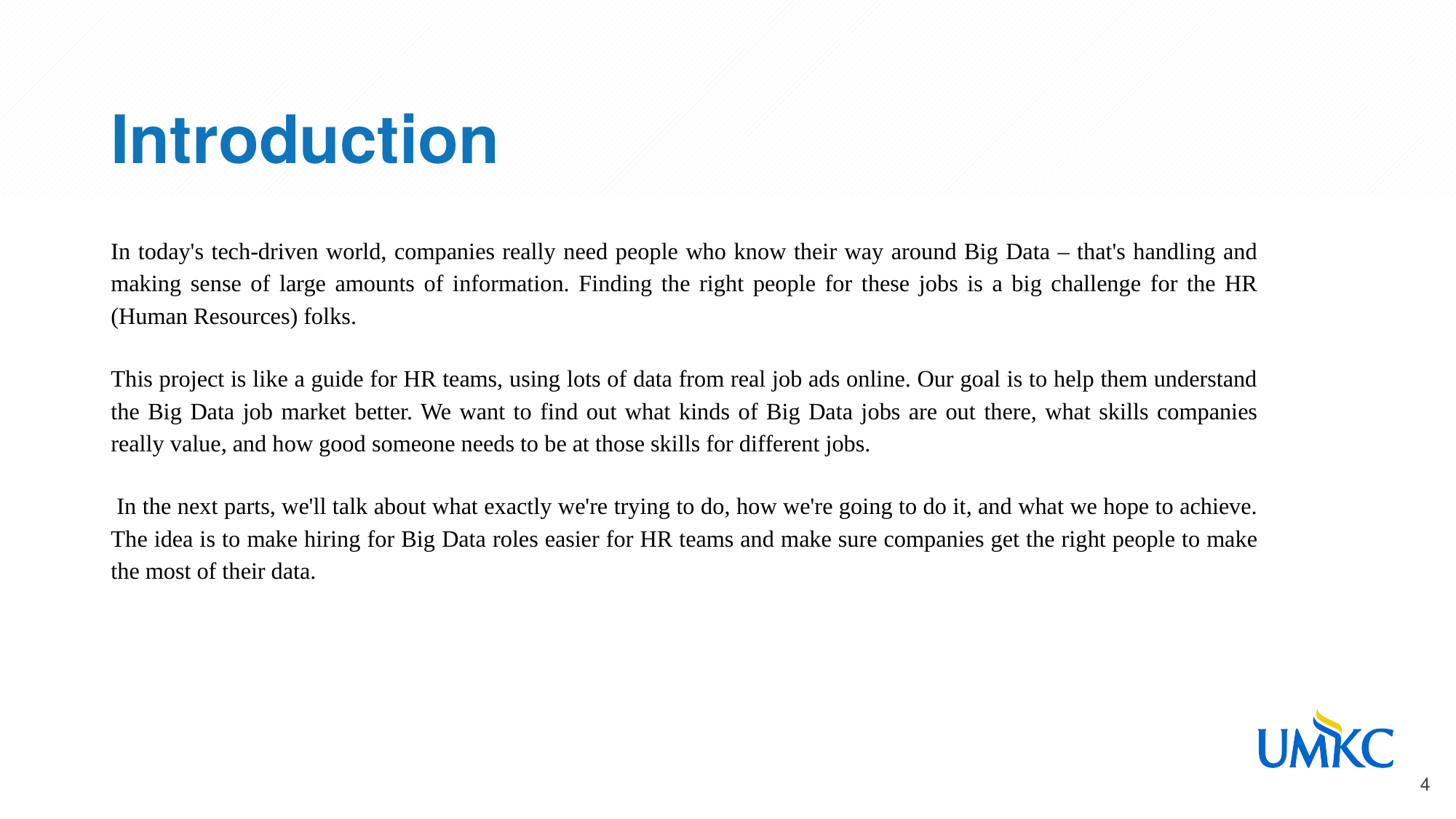

# Introduction
In today's tech-driven world, companies really need people who know their way around Big Data – that's handling and making sense of large amounts of information. Finding the right people for these jobs is a big challenge for the HR (Human Resources) folks.
This project is like a guide for HR teams, using lots of data from real job ads online. Our goal is to help them understand the Big Data job market better. We want to find out what kinds of Big Data jobs are out there, what skills companies really value, and how good someone needs to be at those skills for different jobs.
 In the next parts, we'll talk about what exactly we're trying to do, how we're going to do it, and what we hope to achieve. The idea is to make hiring for Big Data roles easier for HR teams and make sure companies get the right people to make the most of their data.

4